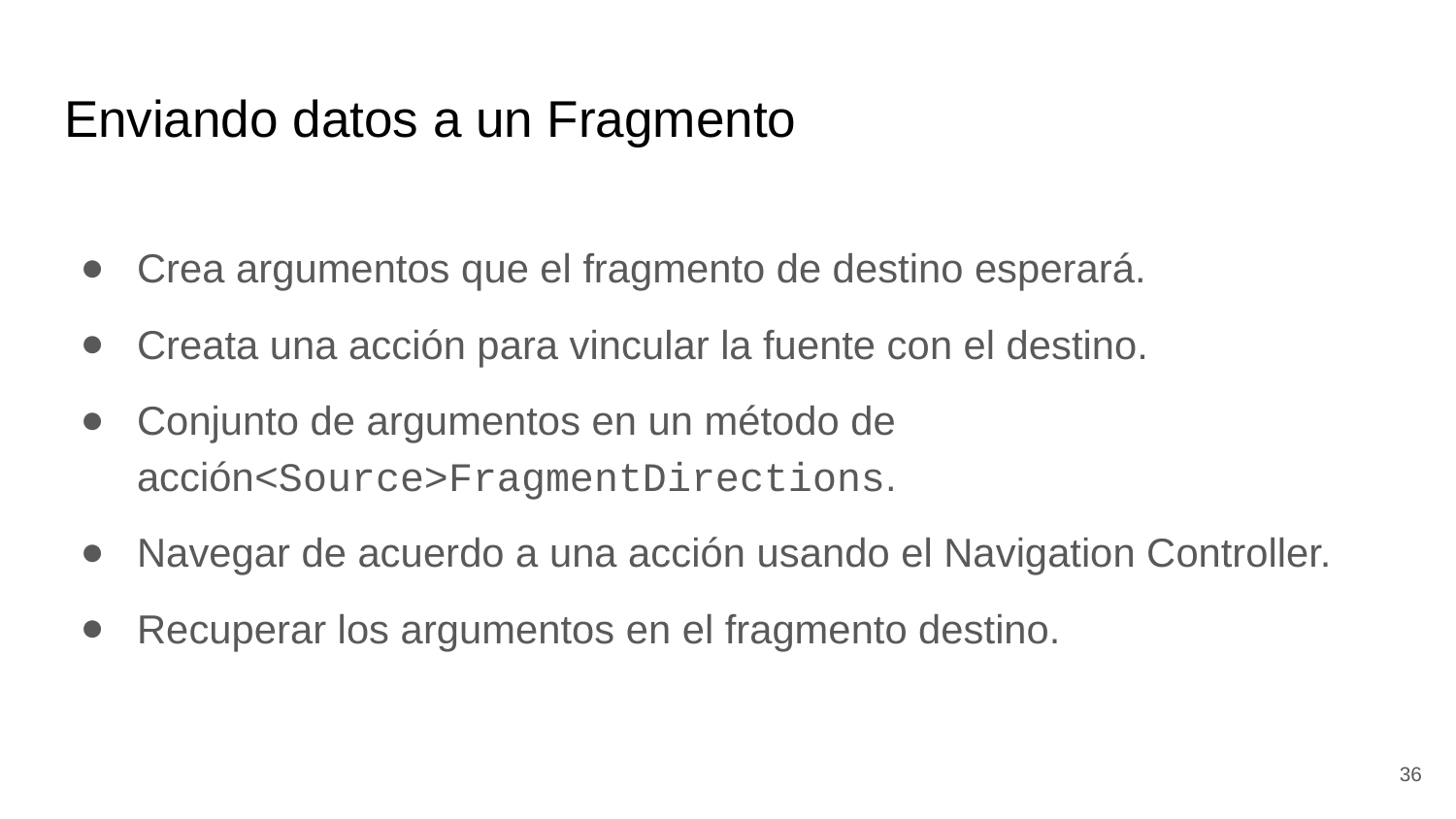

# Enviando datos a un Fragmento
Crea argumentos que el fragmento de destino esperará.
Creata una acción para vincular la fuente con el destino.
Conjunto de argumentos en un método de acción<Source>FragmentDirections.
Navegar de acuerdo a una acción usando el Navigation Controller.
Recuperar los argumentos en el fragmento destino.
36